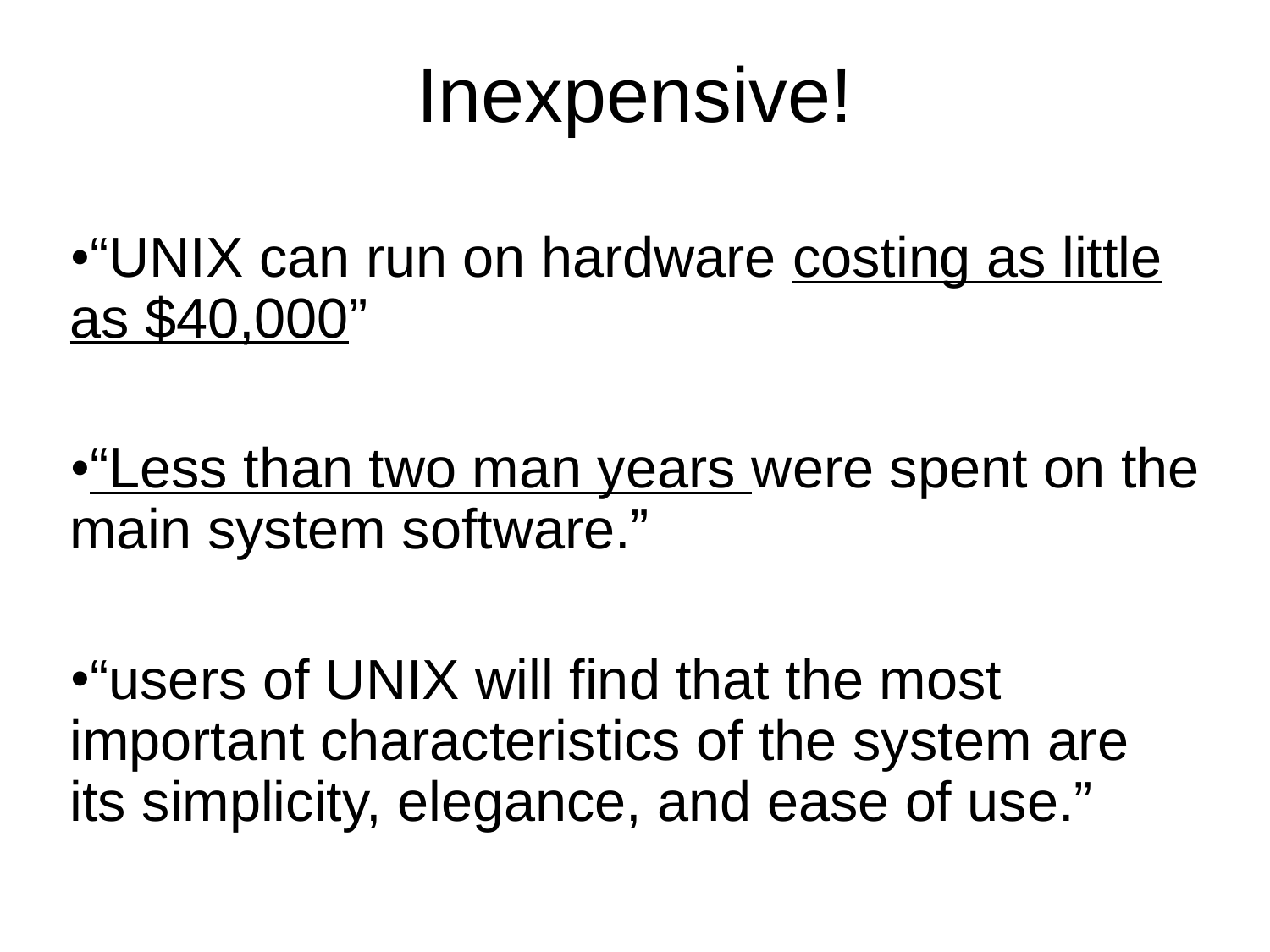

# Inexpensive!
“UNIX can run on hardware costing as little as $40,000”

“Less than two man years were spent on the main system software.”

“users of UNIX will find that the most important characteristics of the system are its simplicity, elegance, and ease of use.”